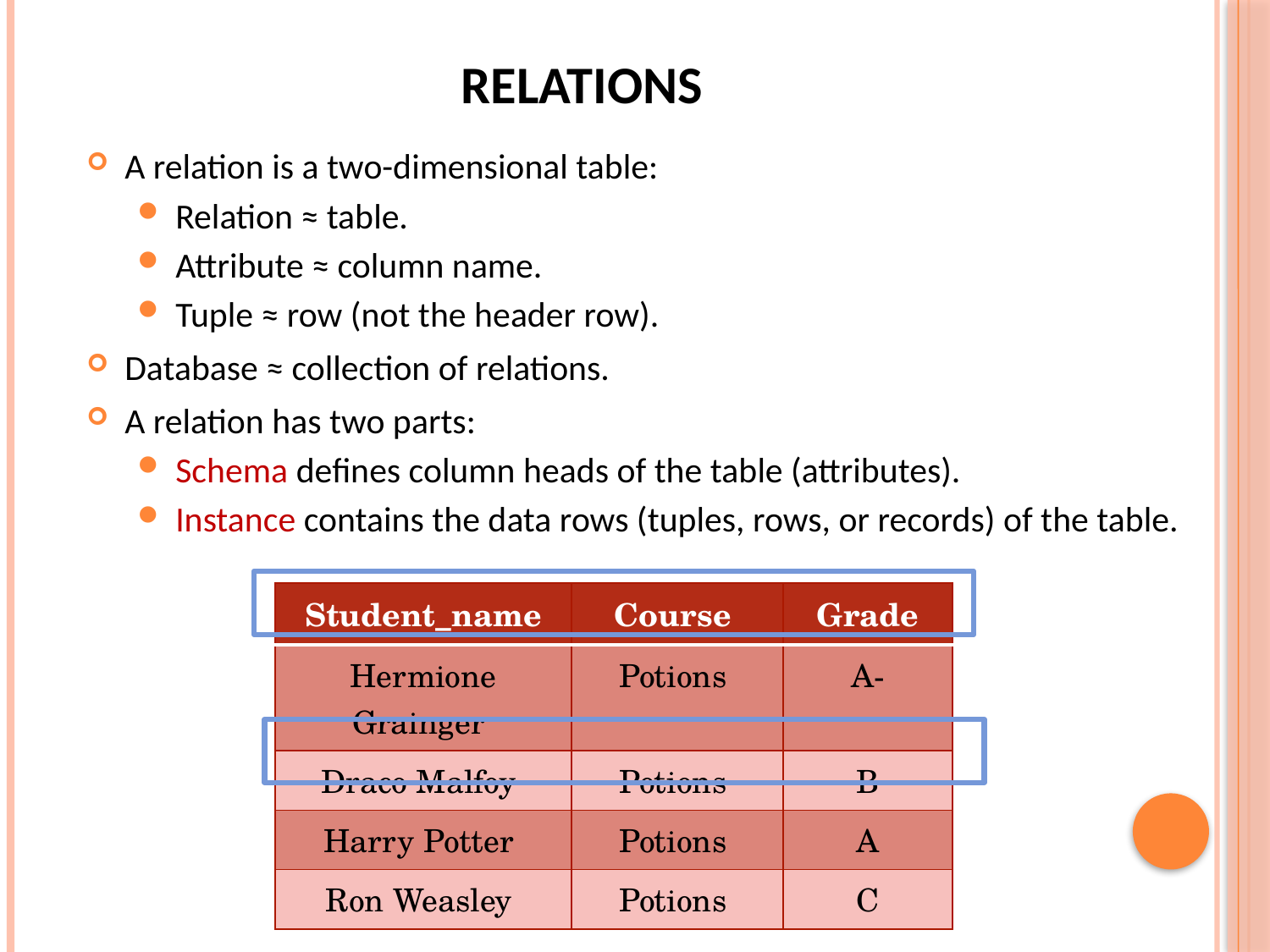

# Relations
A relation is a two-dimensional table:
Relation ≈ table.
Attribute ≈ column name.
Tuple ≈ row (not the header row).
Database ≈ collection of relations.
A relation has two parts:
Schema defines column heads of the table (attributes).
Instance contains the data rows (tuples, rows, or records) of the table.

| Student\_name | Course | Grade |
| --- | --- | --- |
| Hermione Grainger | Potions | A- |
| Draco Malfoy | Potions | B |
| Harry Potter | Potions | A |
| Ron Weasley | Potions | C |